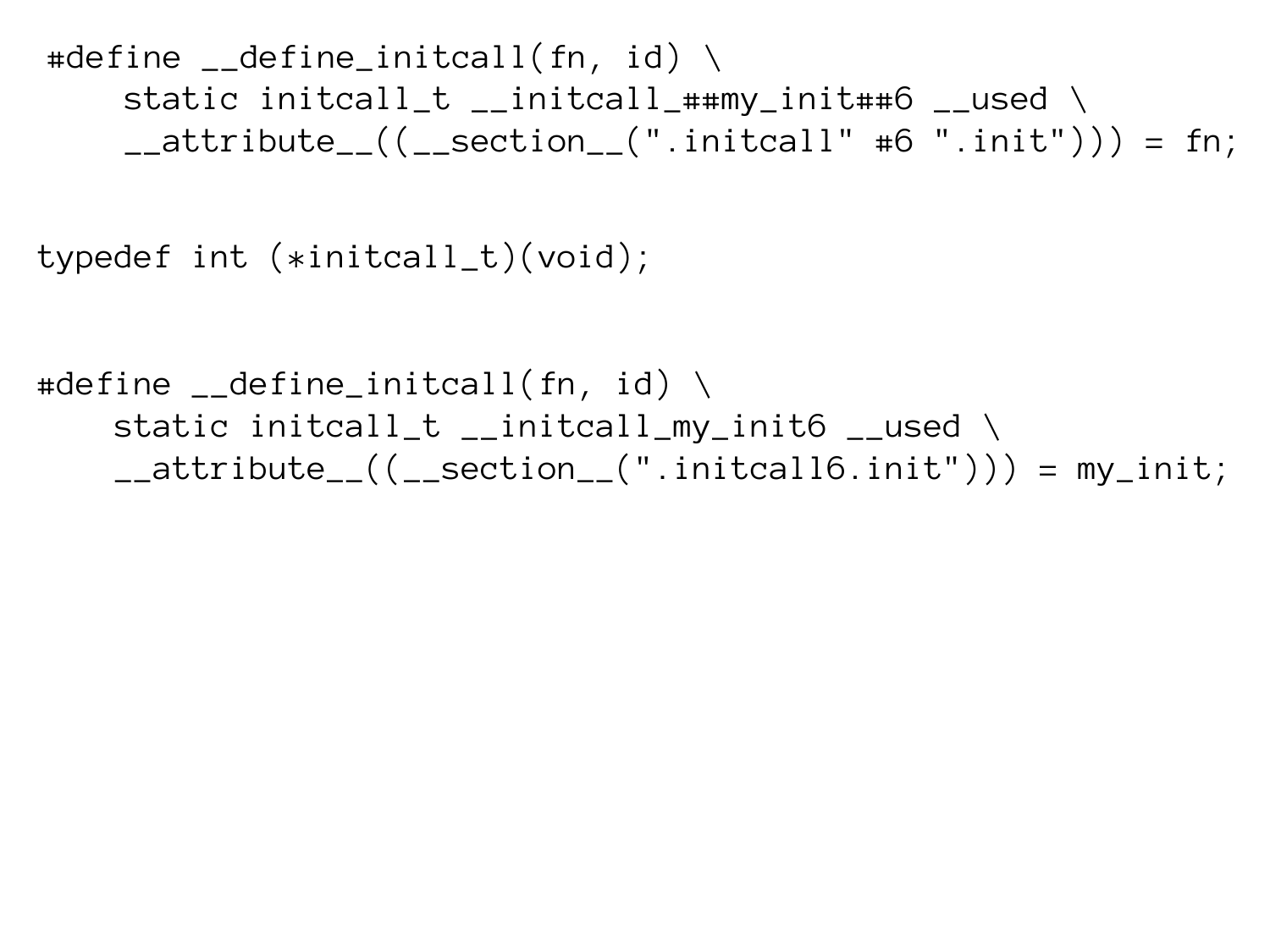

#define __define_initcall(fn, id) \
    static initcall_t __initcall_##my_init##6 __used \
    __attribute__((__section__(".initcall" #6 ".init"))) = fn;
typedef int (*initcall_t)(void);

#define __define_initcall(fn, id) \
    static initcall_t __initcall_my_init6 __used \
    __attribute__((__section__(".initcall6.init"))) = my_init;